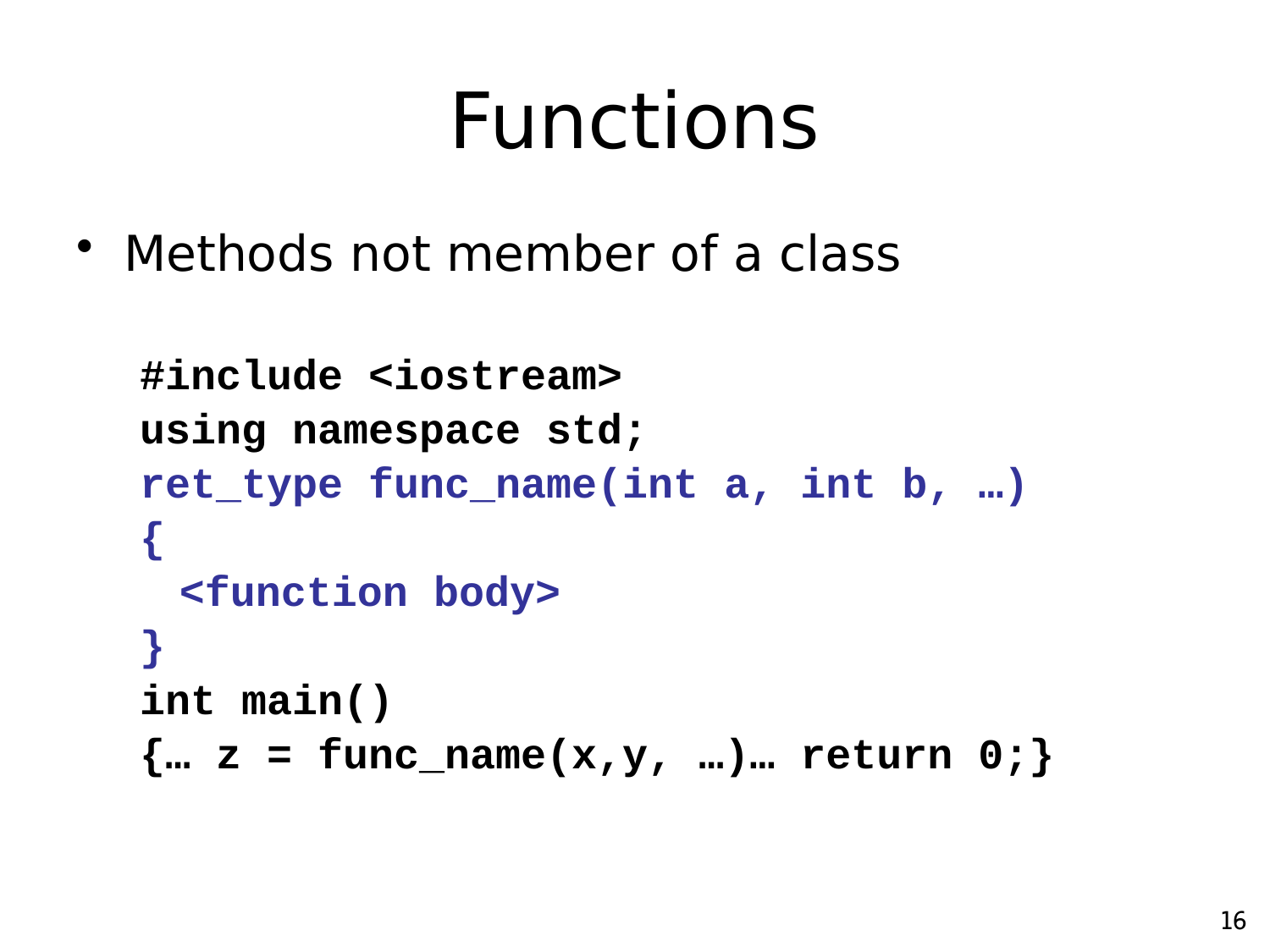

# Functions
Methods not member of a class

#include <iostream>
using namespace std;
ret_type func_name(int a, int b, …)
{
	<function body>
}
int main()
{… z = func_name(x,y, …)… return 0;}